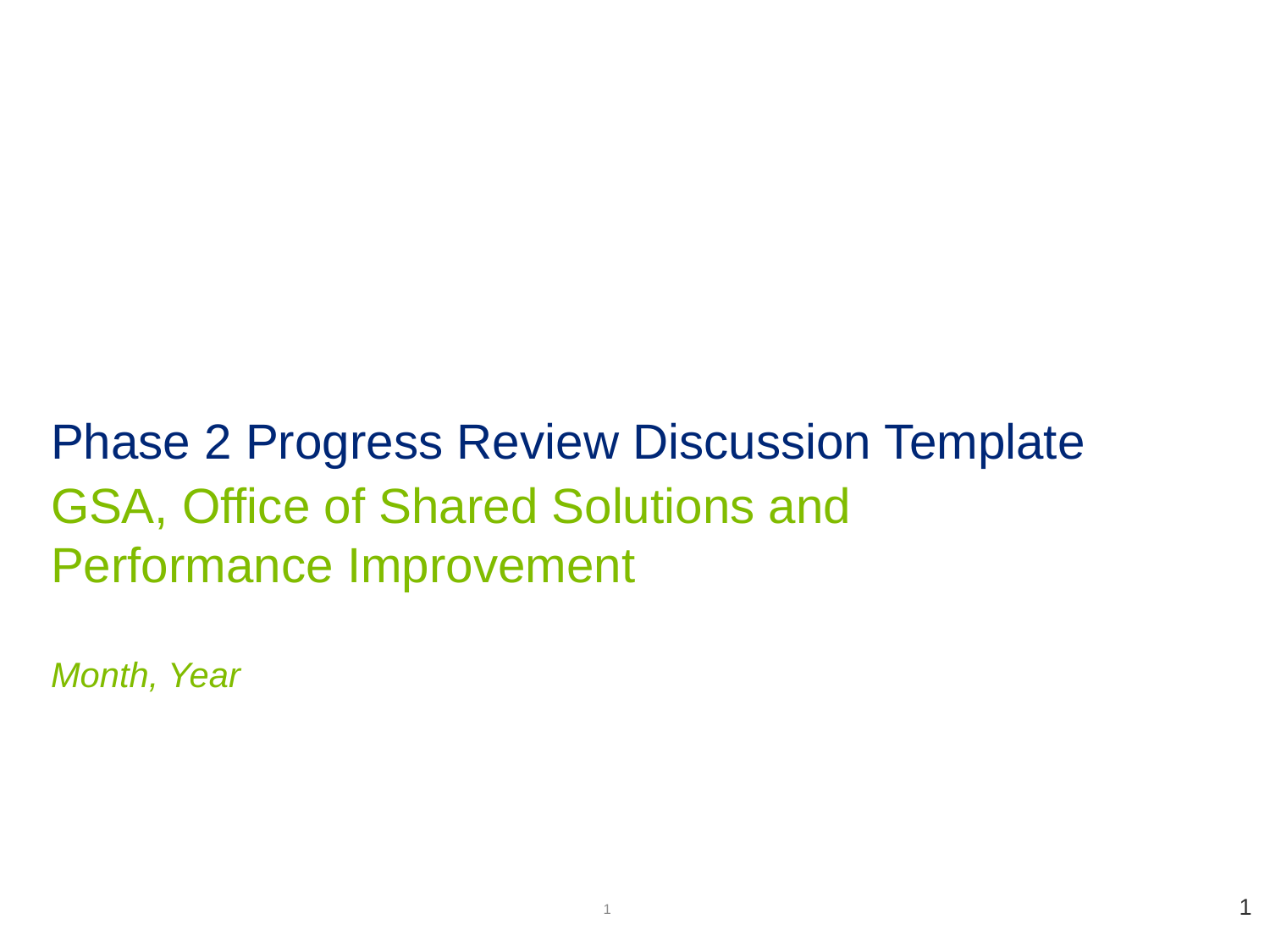

# Phase 2 Progress Review Discussion Template
GSA, Office of Shared Solutions and Performance Improvement

Month, Year
1